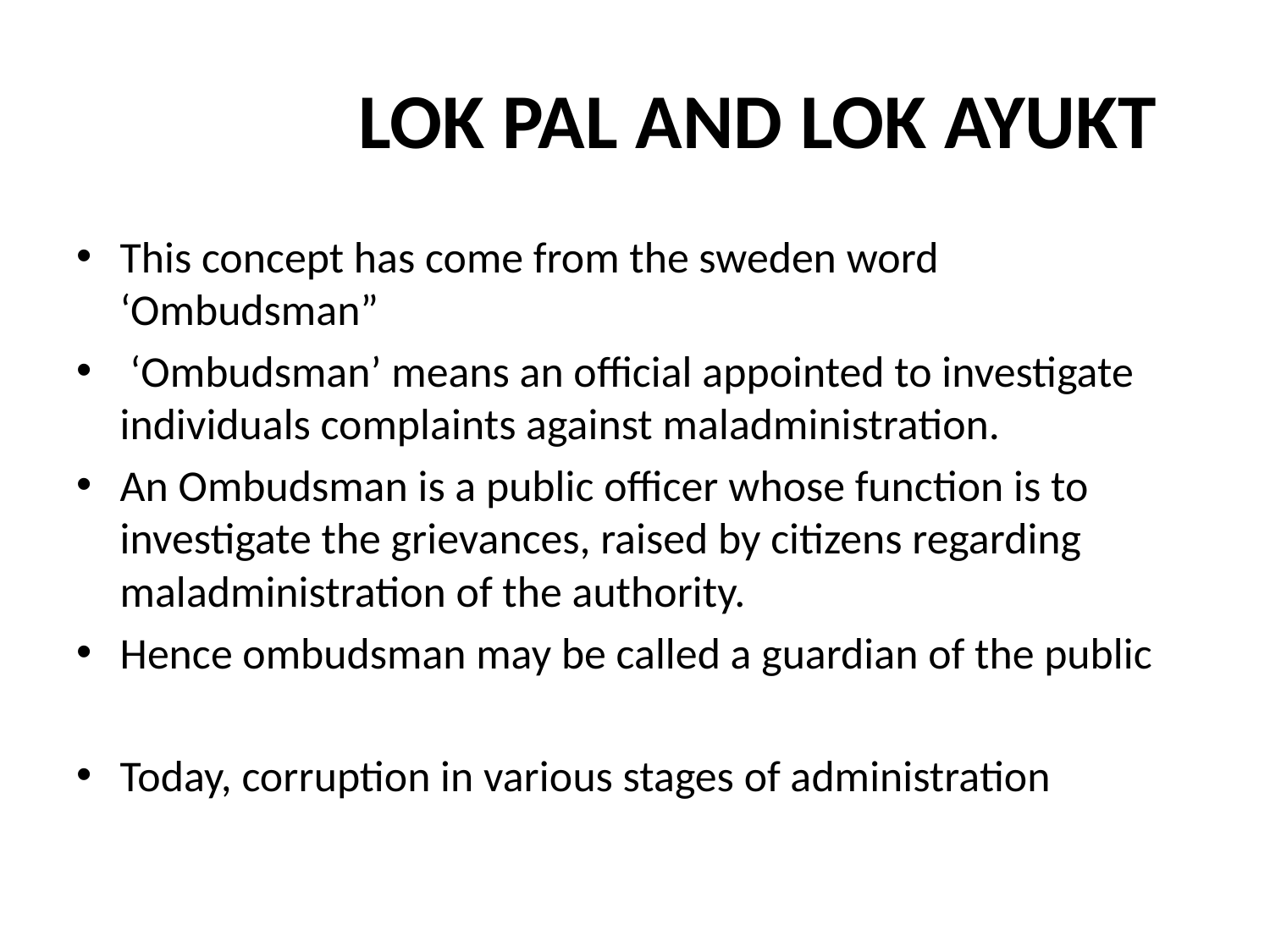

# LOK PAL AND LOK AYUKT
This concept has come from the sweden word ‘Ombudsman”
 ‘Ombudsman’ means an official appointed to investigate individuals complaints against maladministration.
An Ombudsman is a public officer whose function is to investigate the grievances, raised by citizens regarding maladministration of the authority.
Hence ombudsman may be called a guardian of the public

Today, corruption in various stages of administration